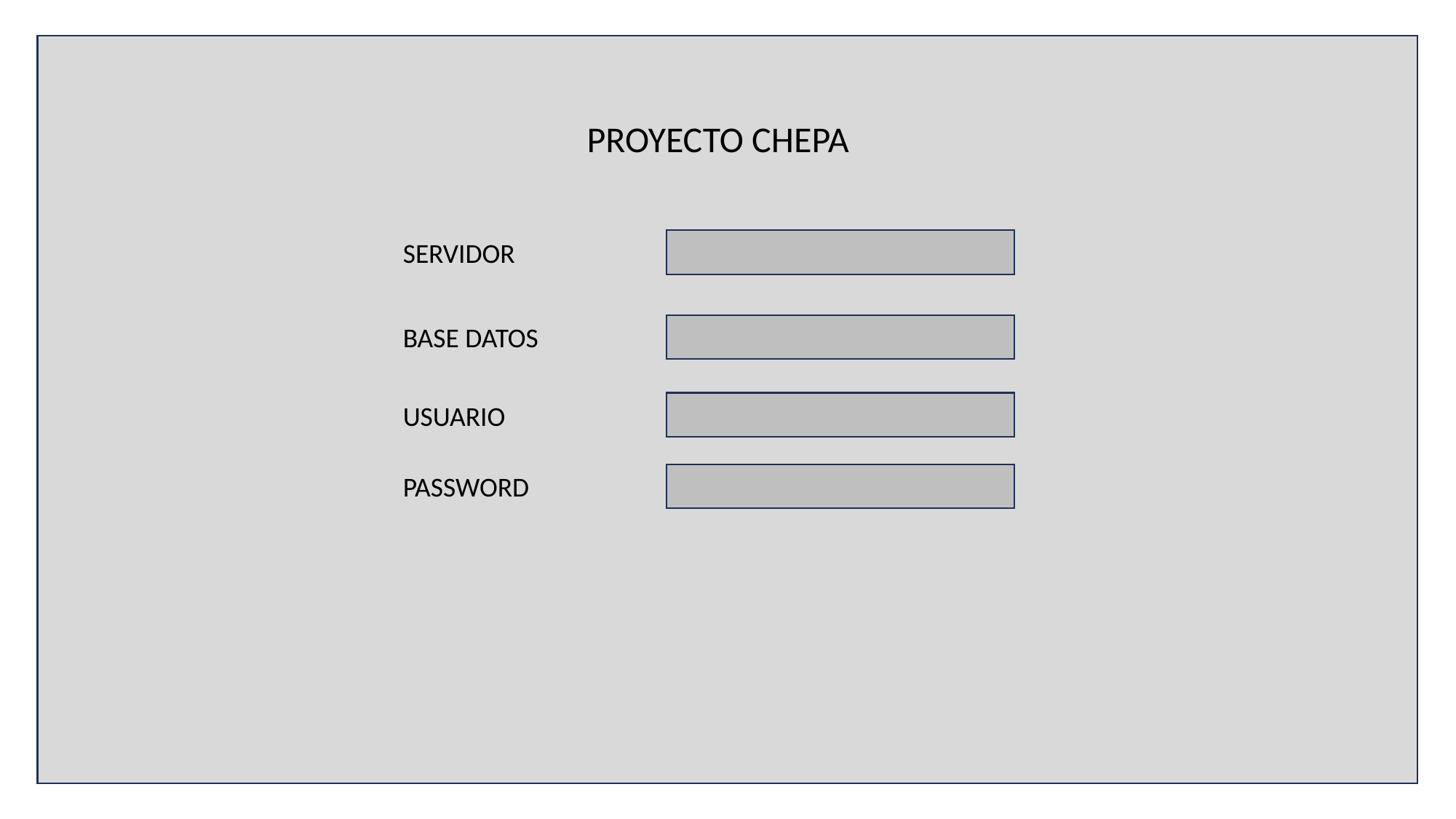

PROYECTO CHEPA
SERVIDOR

BASE DATOS

USUARIO
PASSWORD